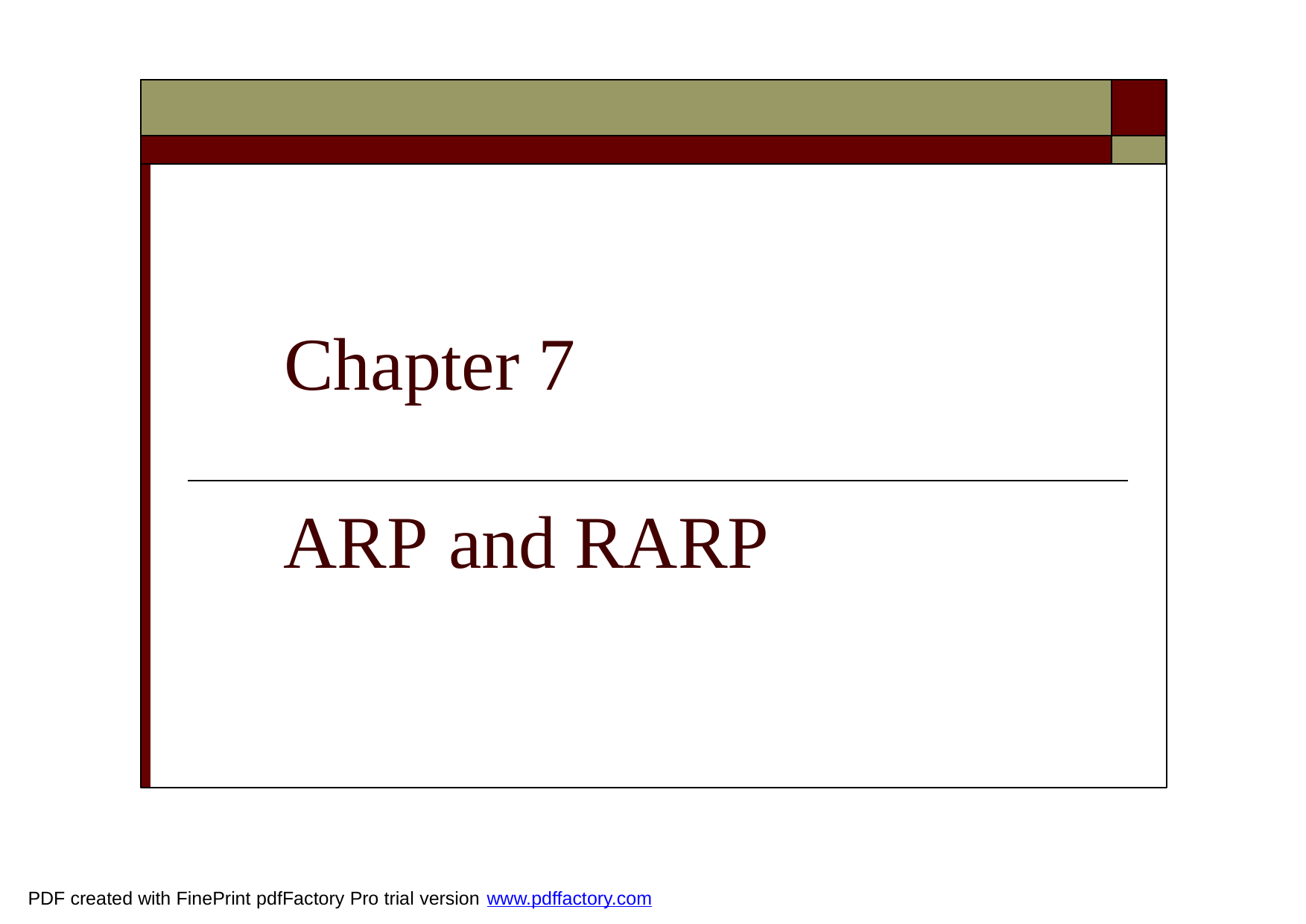

# Chapter 7
ARP	and RARP
PDF created with FinePrint pdfFactory Pro trial version www.pdffactory.com